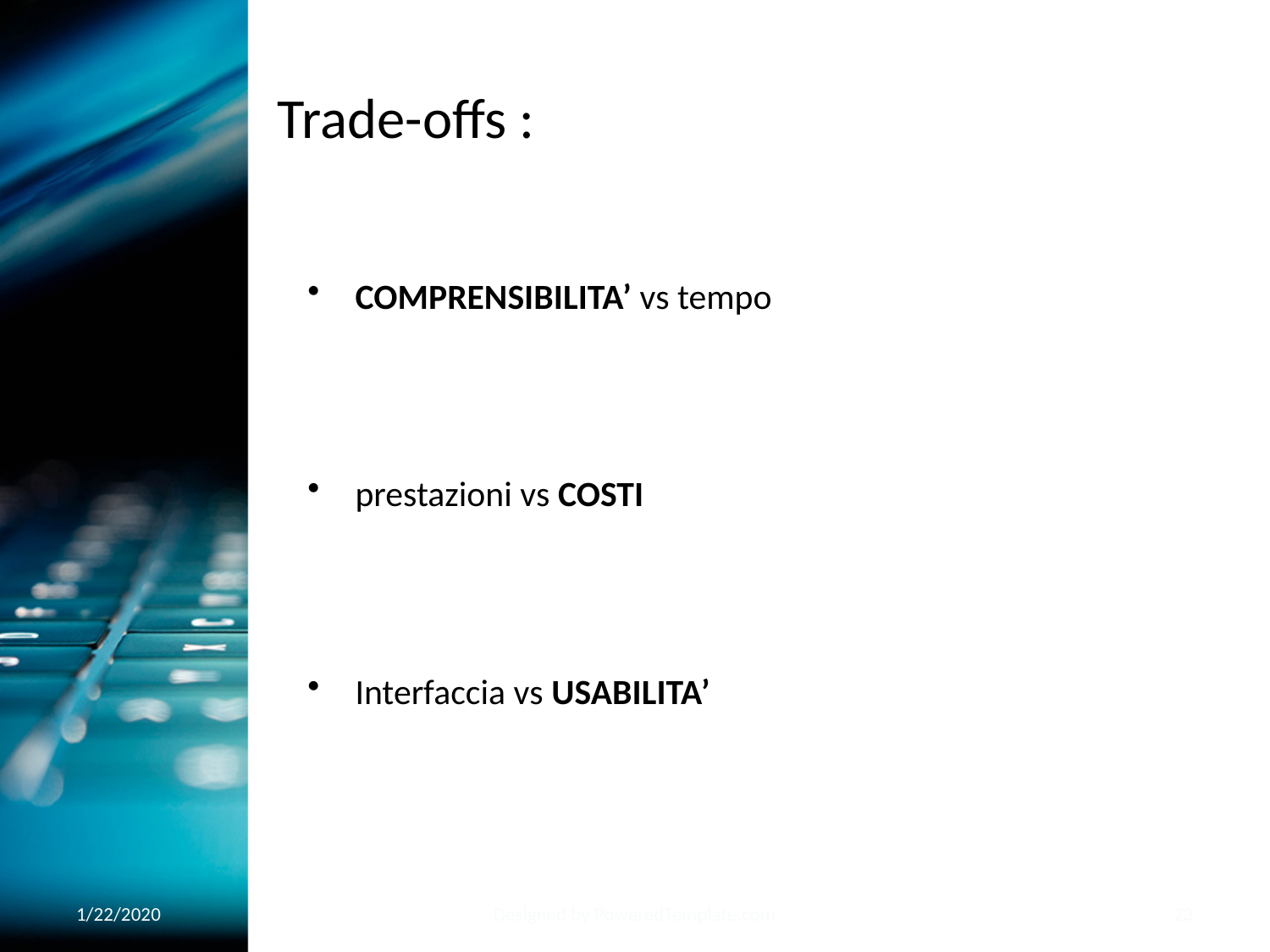

# Trade-offs :
COMPRENSIBILITA’ vs tempo

prestazioni vs COSTI

Interfaccia vs USABILITA’

1/22/2020
Designed by PoweredTemplate.com
23